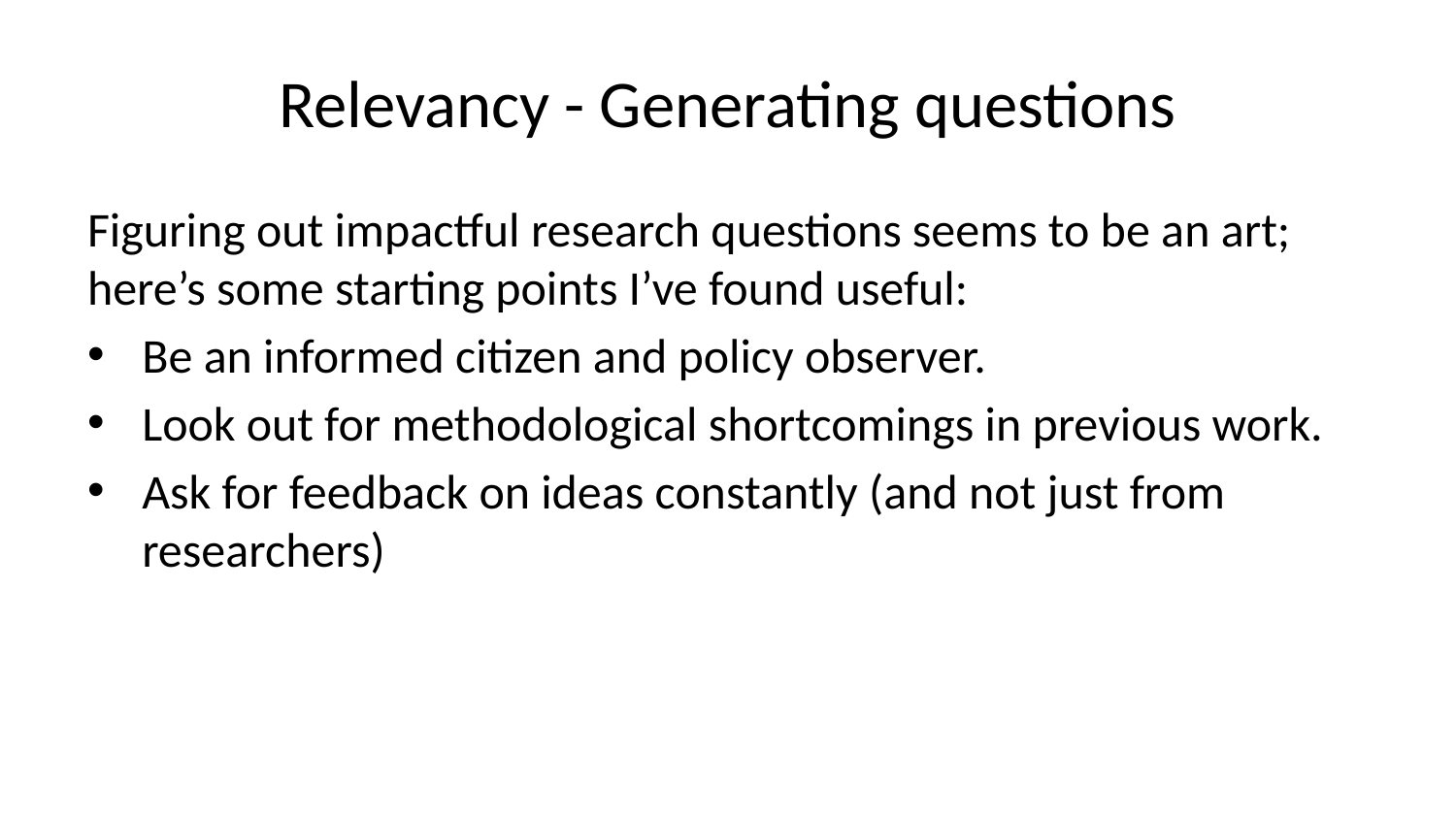

# Relevancy - Generating questions
Figuring out impactful research questions seems to be an art; here’s some starting points I’ve found useful:
Be an informed citizen and policy observer.
Look out for methodological shortcomings in previous work.
Ask for feedback on ideas constantly (and not just from researchers)